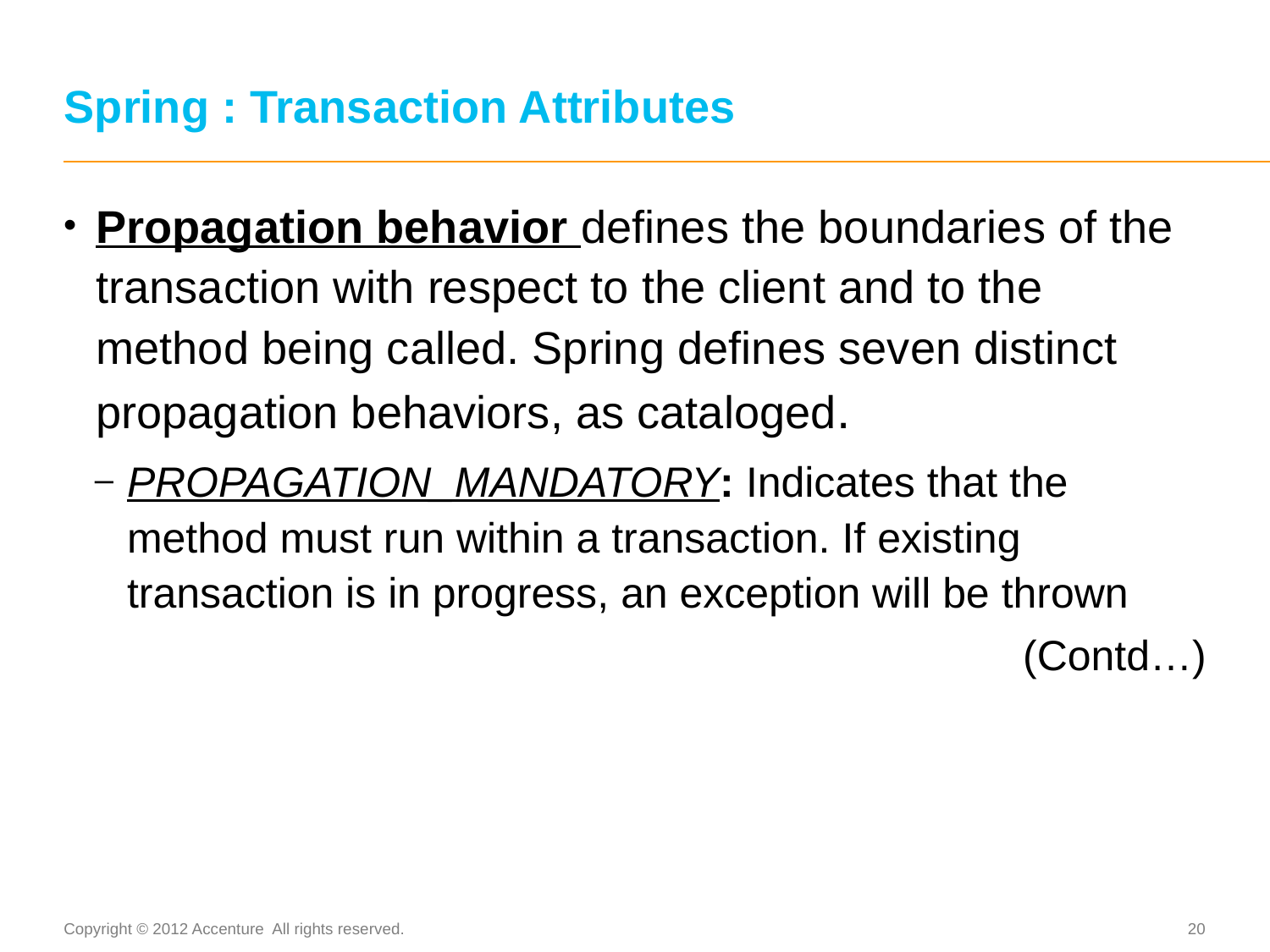

# Spring : Transaction Attributes
Propagation behavior defines the boundaries of the transaction with respect to the client and to the method being called. Spring defines seven distinct propagation behaviors, as cataloged.
PROPAGATION_MANDATORY: Indicates that the method must run within a transaction. If existing transaction is in progress, an exception will be thrown
(Contd…)